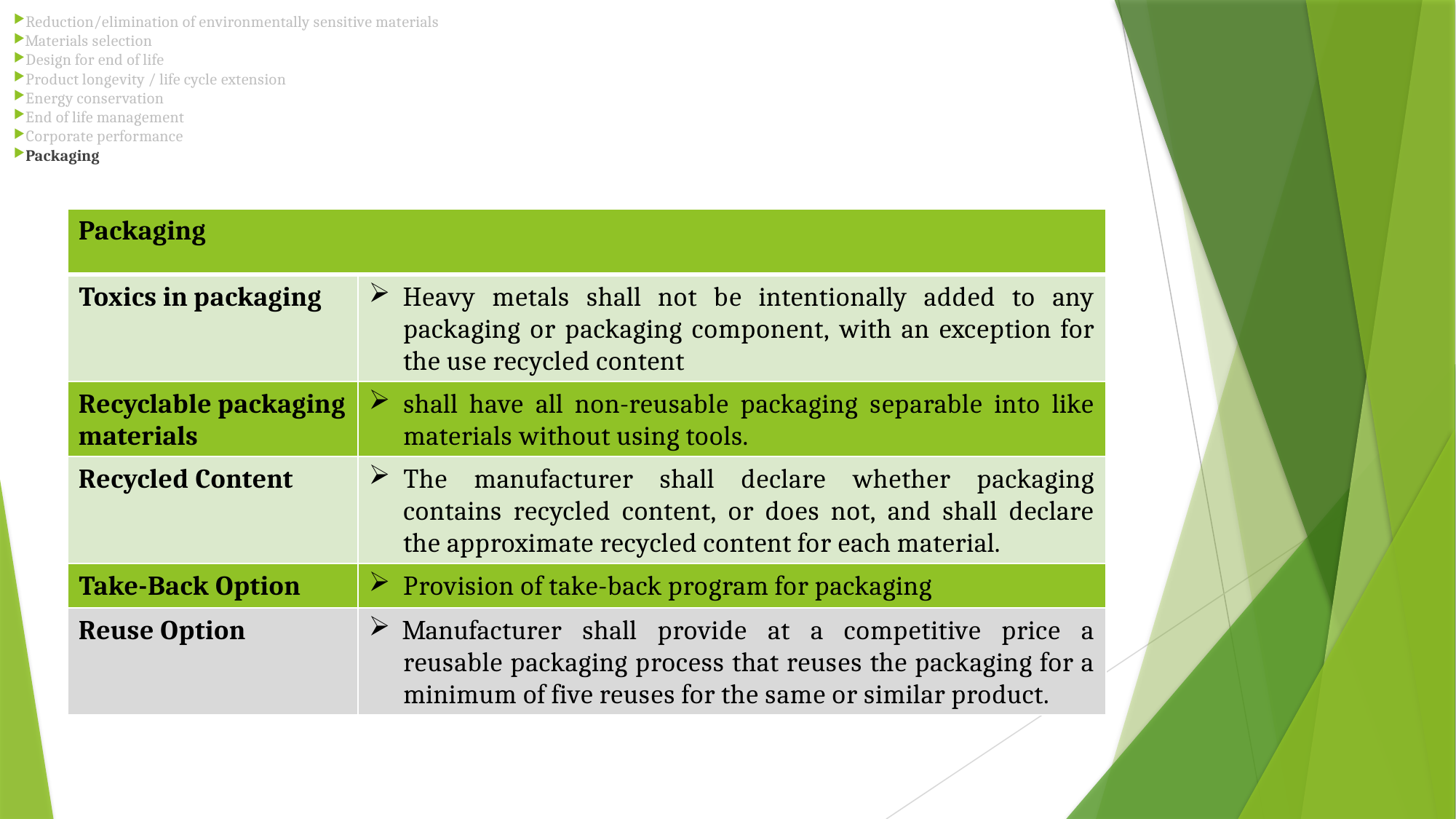

Reduction/elimination of environmentally sensitive materials
Materials selection
Design for end of life
Product longevity / life cycle extension
Energy conservation
End of life management
Corporate performance
Packaging
| Packaging |  |
| --- | --- |
| Toxics in packaging | Heavy metals shall not be intentionally added to any packaging or packaging component, with an exception for the use recycled content |
| Recyclable packaging materials | shall have all non-reusable packaging separable into like materials without using tools. |
| Recycled Content | The manufacturer shall declare whether packaging contains recycled content, or does not, and shall declare the approximate recycled content for each material. |
| Take-Back Option | Provision of take-back program for packaging |
| Reuse Option | Manufacturer shall provide at a competitive price a reusable packaging process that reuses the packaging for a minimum of five reuses for the same or similar product. |